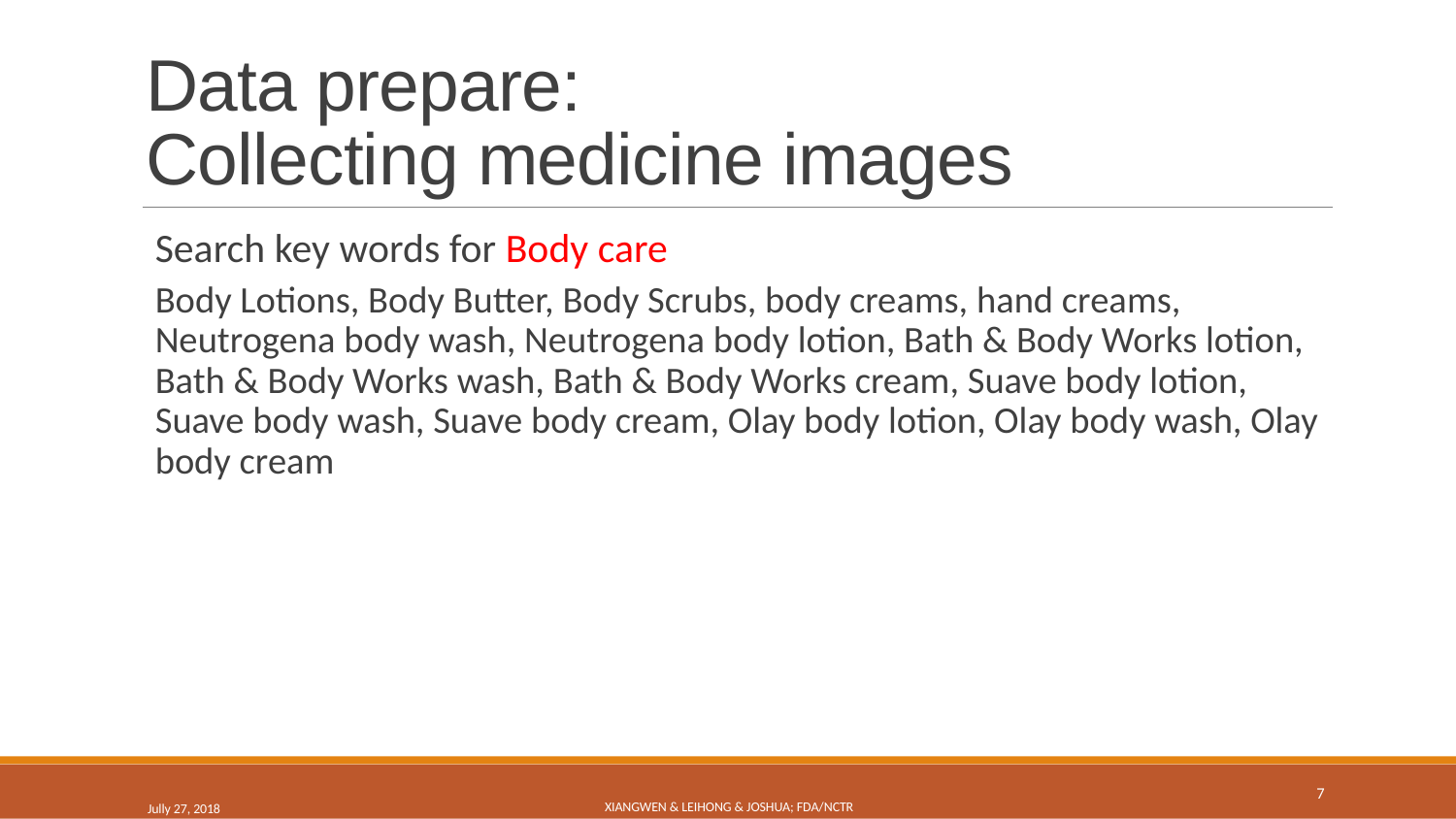

# Data prepare: Collecting medicine images
Search key words for Body care
Body Lotions, Body Butter, Body Scrubs, body creams, hand creams, Neutrogena body wash, Neutrogena body lotion, Bath & Body Works lotion, Bath & Body Works wash, Bath & Body Works cream, Suave body lotion, Suave body wash, Suave body cream, Olay body lotion, Olay body wash, Olay body cream
Jully 27, 2018
Xiangwen & Leihong & Joshua; FDA/NCTR
7